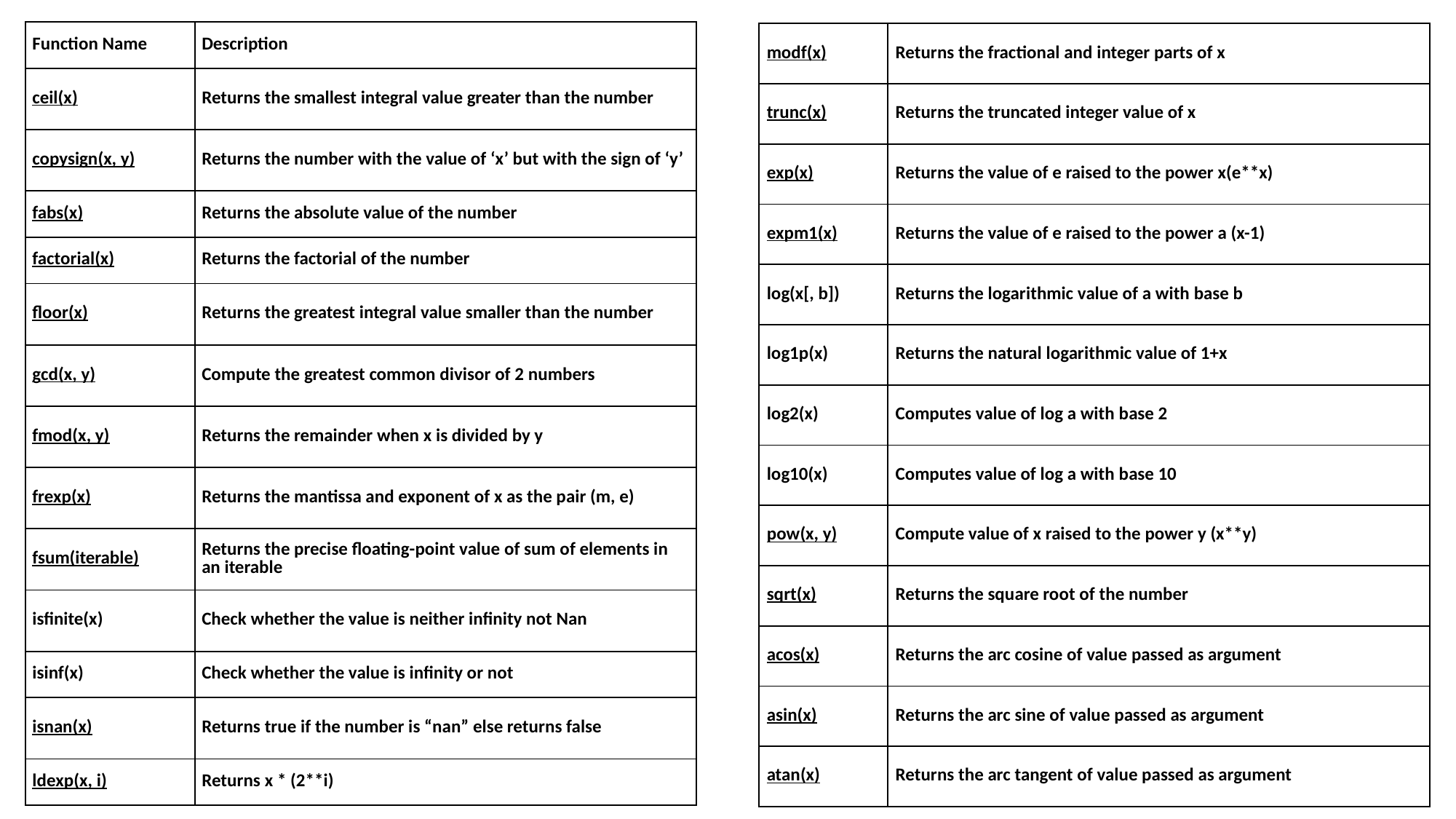

| Function Name | Description |
| --- | --- |
| ceil(x) | Returns the smallest integral value greater than the number |
| copysign(x, y) | Returns the number with the value of ‘x’ but with the sign of ‘y’ |
| fabs(x) | Returns the absolute value of the number |
| factorial(x) | Returns the factorial of the number |
| floor(x) | Returns the greatest integral value smaller than the number |
| gcd(x, y) | Compute the greatest common divisor of 2 numbers |
| fmod(x, y) | Returns the remainder when x is divided by y |
| frexp(x) | Returns the mantissa and exponent of x as the pair (m, e) |
| fsum(iterable) | Returns the precise floating-point value of sum of elements in an iterable |
| isfinite(x) | Check whether the value is neither infinity not Nan |
| isinf(x) | Check whether the value is infinity or not |
| isnan(x) | Returns true if the number is “nan” else returns false |
| ldexp(x, i) | Returns x \* (2\*\*i) |
| modf(x) | Returns the fractional and integer parts of x |
| --- | --- |
| trunc(x) | Returns the truncated integer value of x |
| exp(x) | Returns the value of e raised to the power x(e\*\*x) |
| expm1(x) | Returns the value of e raised to the power a (x-1) |
| log(x[, b]) | Returns the logarithmic value of a with base b |
| log1p(x) | Returns the natural logarithmic value of 1+x |
| log2(x) | Computes value of log a with base 2 |
| log10(x) | Computes value of log a with base 10 |
| pow(x, y) | Compute value of x raised to the power y (x\*\*y) |
| sqrt(x) | Returns the square root of the number |
| acos(x) | Returns the arc cosine of value passed as argument |
| asin(x) | Returns the arc sine of value passed as argument |
| atan(x) | Returns the arc tangent of value passed as argument |